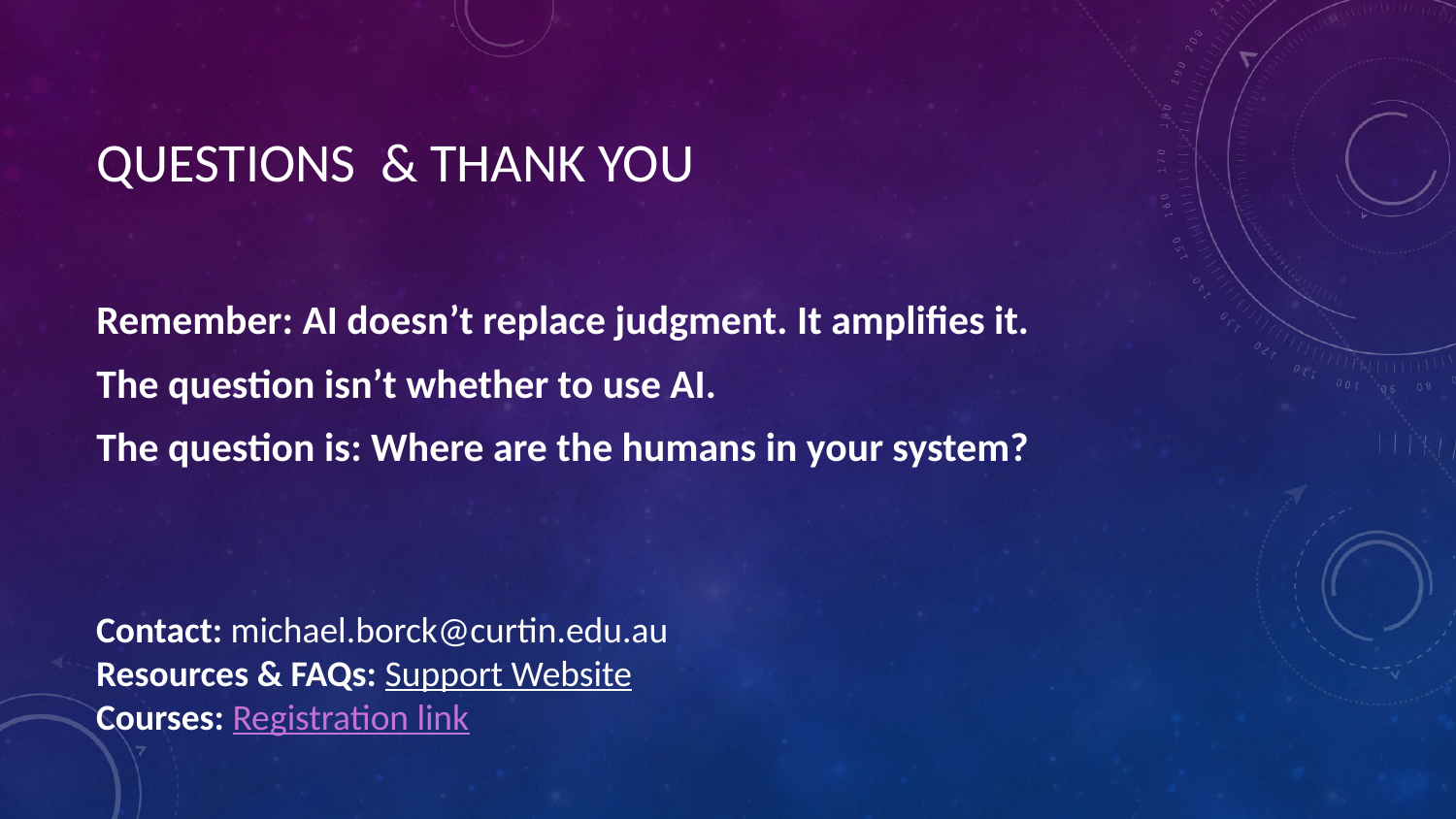

# Questions  & Thank You
Remember: AI doesn’t replace judgment. It amplifies it.
The question isn’t whether to use AI.
The question is: Where are the humans in your system?
Contact: michael.borck@curtin.edu.au
Resources & FAQs: Support Website
Courses: Registration link